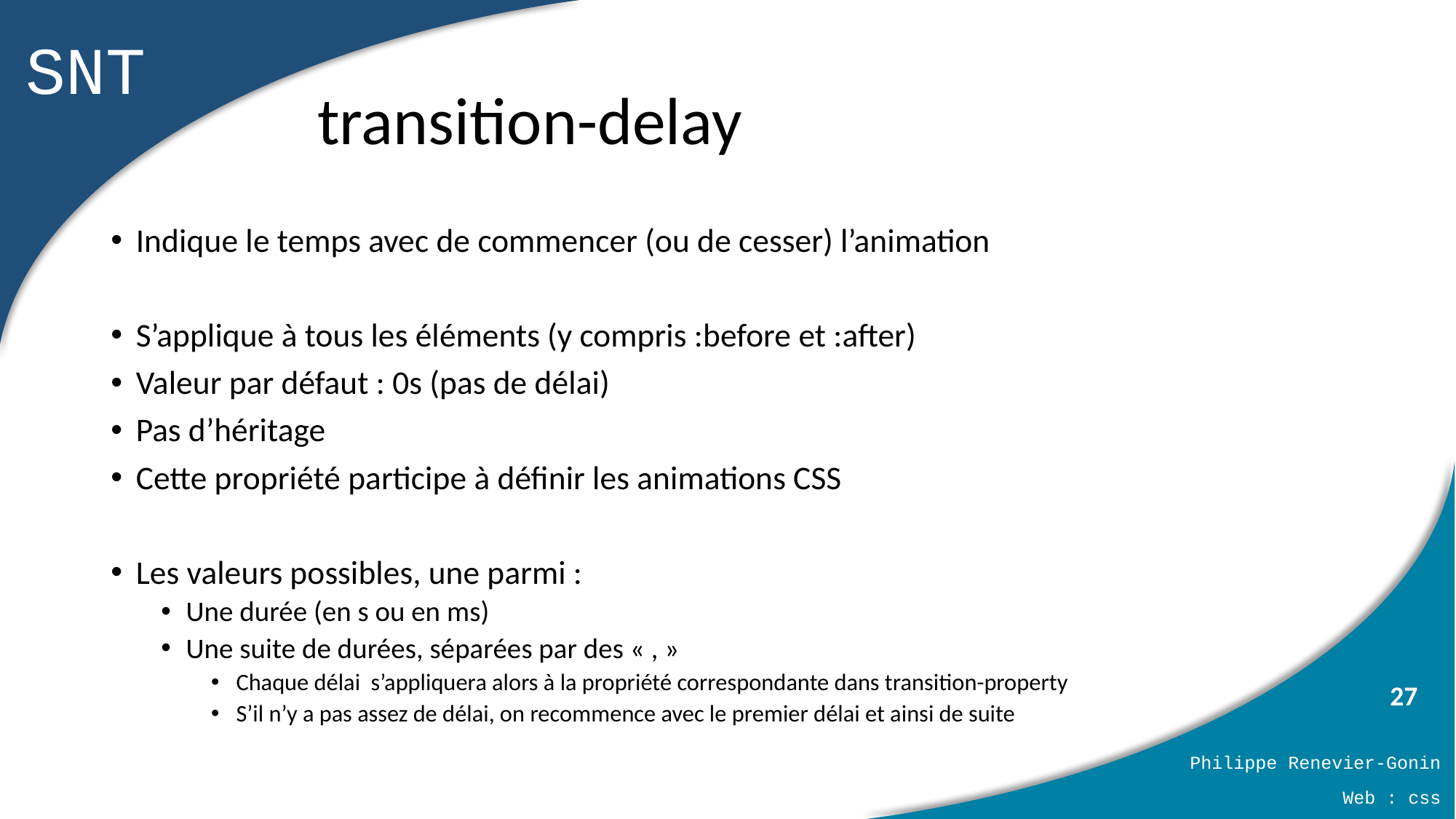

# transition-delay
Indique le temps avec de commencer (ou de cesser) l’animation

S’applique à tous les éléments (y compris :before et :after)
Valeur par défaut : 0s (pas de délai)
Pas d’héritage
Cette propriété participe à définir les animations CSS

Les valeurs possibles, une parmi :
Une durée (en s ou en ms)
Une suite de durées, séparées par des « , »
Chaque délai  s’appliquera alors à la propriété correspondante dans transition-property
S’il n’y a pas assez de délai, on recommence avec le premier délai et ainsi de suite